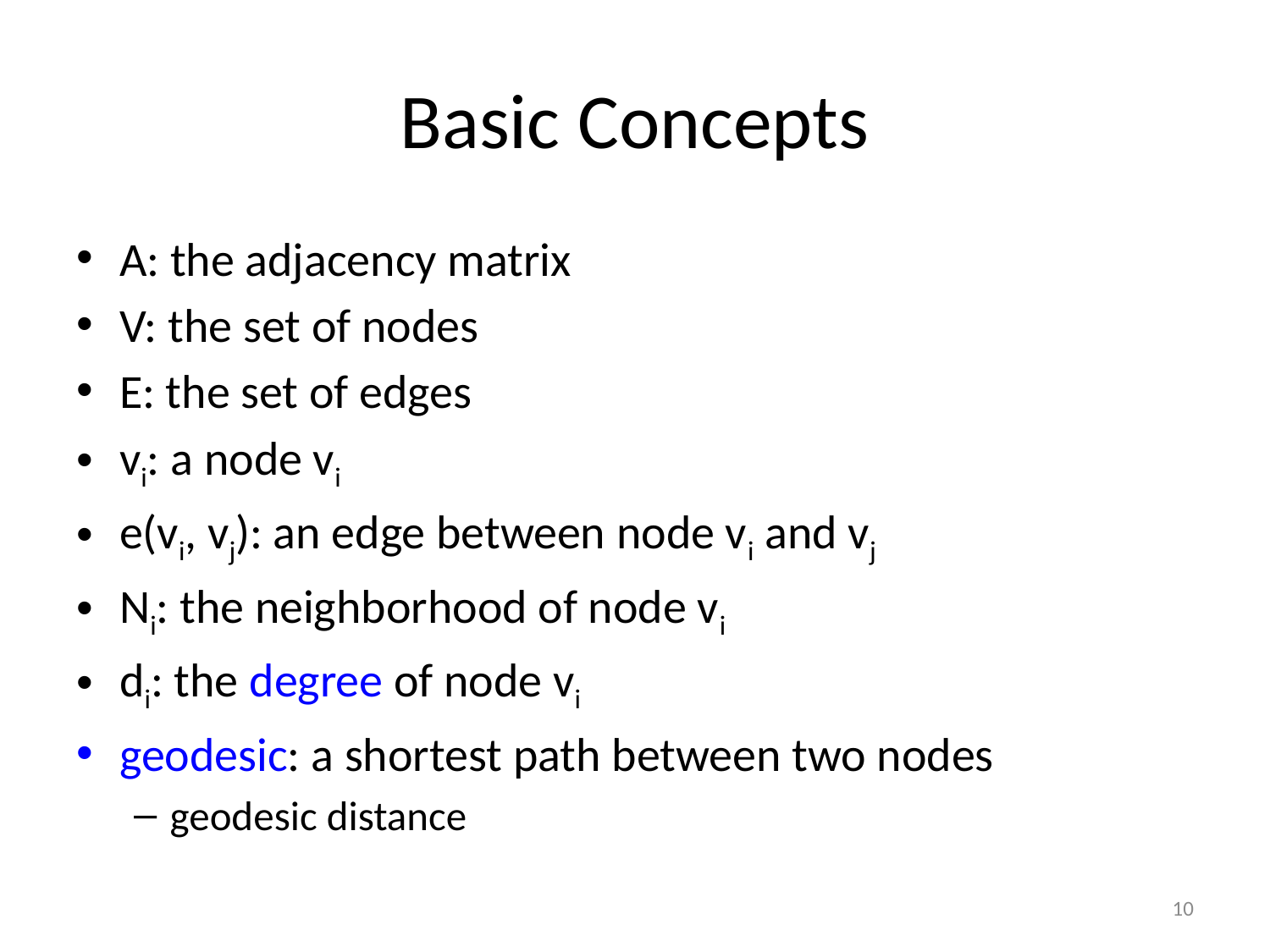

# Basic Concepts
A: the adjacency matrix
V: the set of nodes
E: the set of edges
vi: a node vi
e(vi, vj): an edge between node vi and vj
Ni: the neighborhood of node vi
di: the degree of node vi
geodesic: a shortest path between two nodes
geodesic distance

10